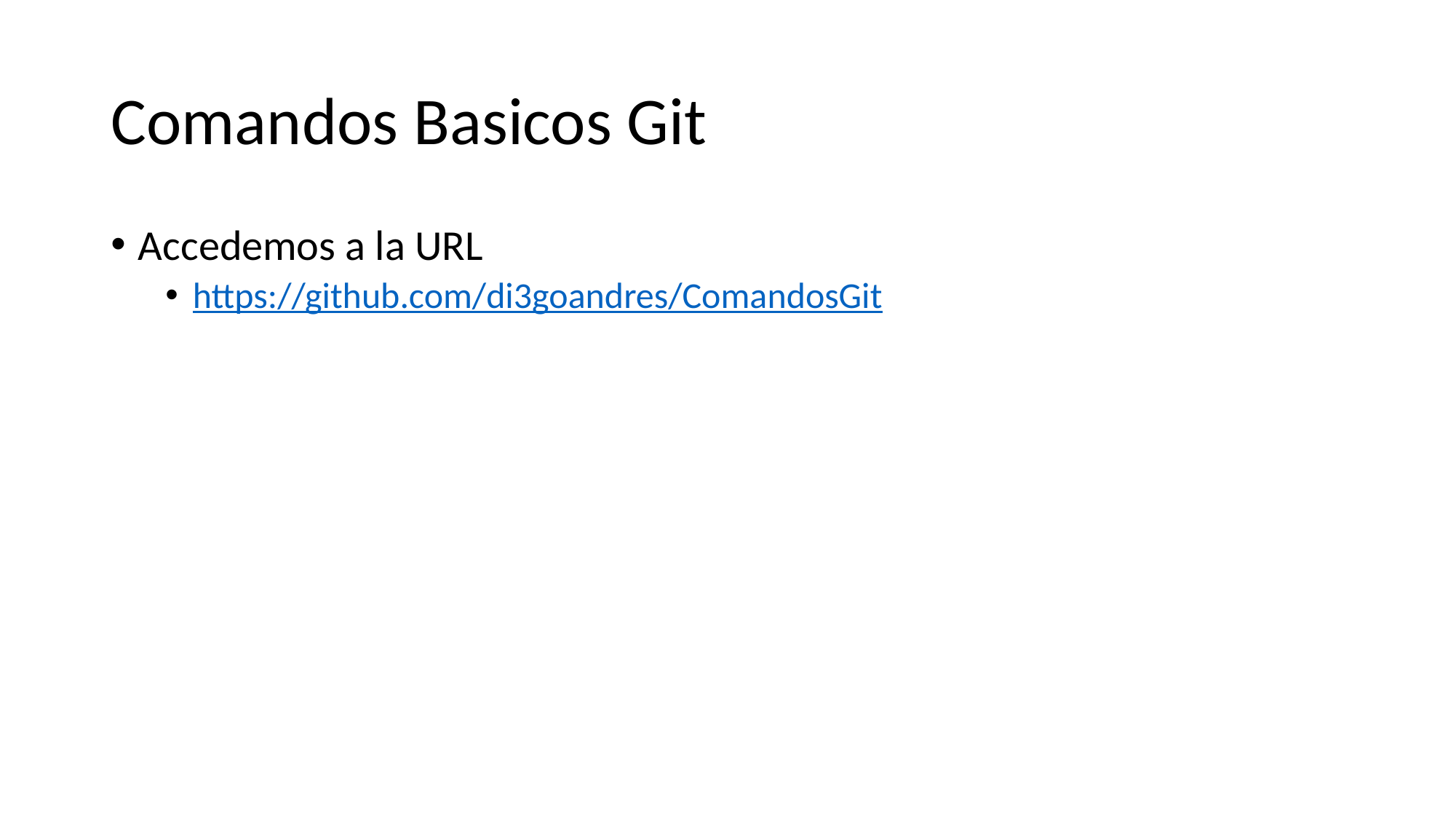

# Comandos Basicos Git
Accedemos a la URL
https://github.com/di3goandres/ComandosGit